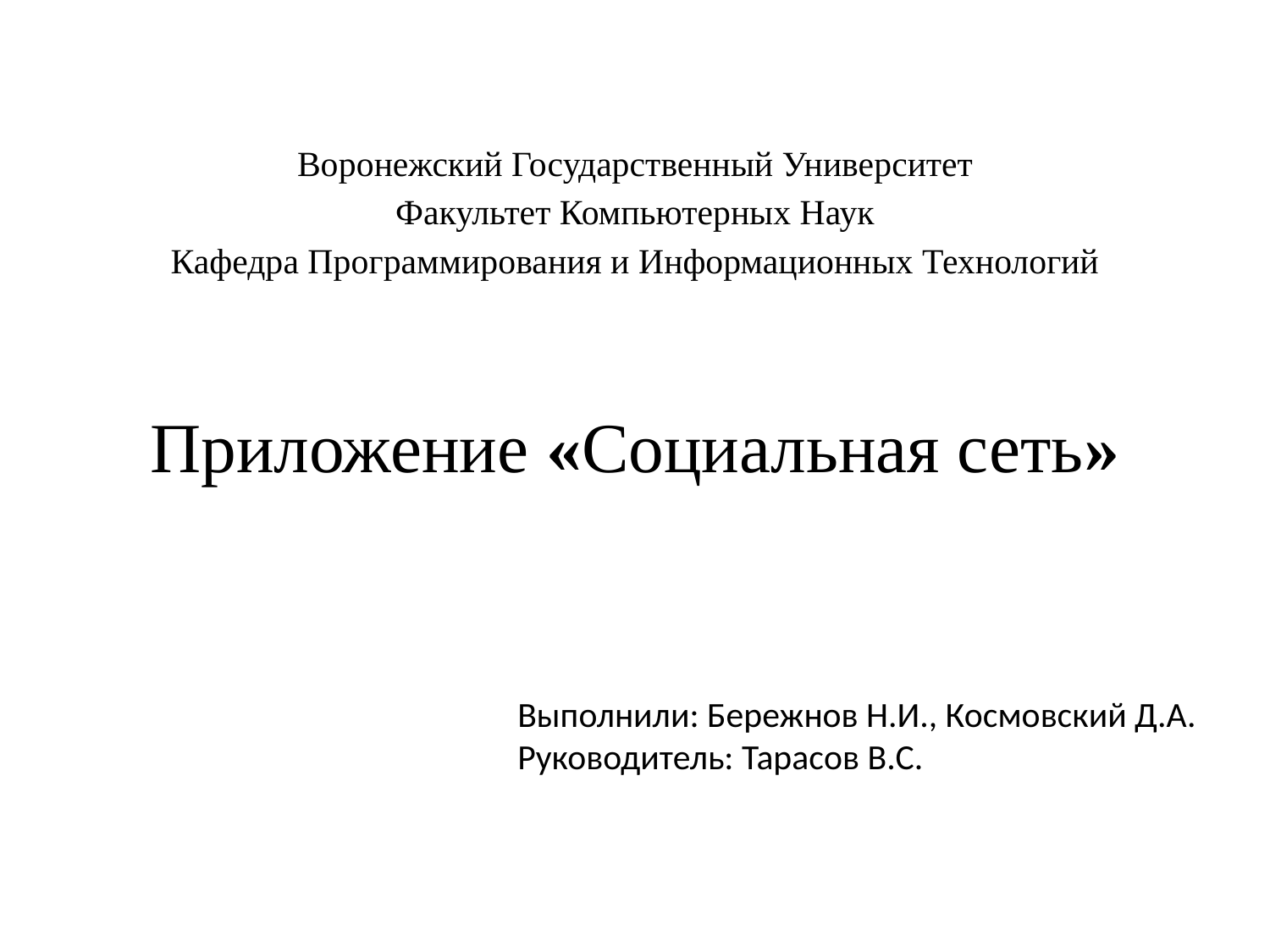

# Воронежский Государственный Университет Факультет Компьютерных Наук Кафедра Программирования и Информационных Технологий
Приложение «Социальная сеть»
Выполнили: Бережнов Н.И., Космовский Д.А.
Руководитель: Тарасов В.С.